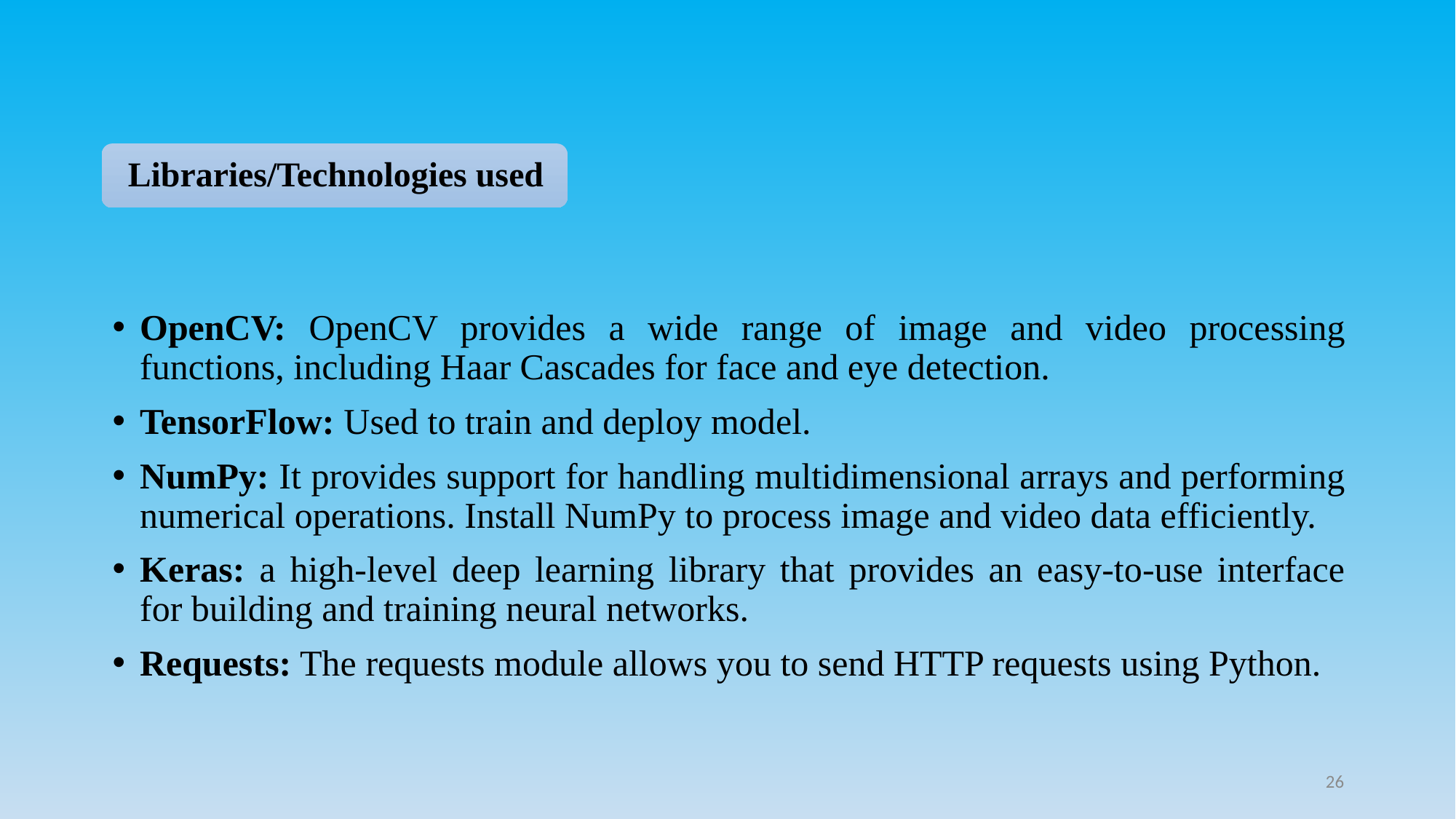

Libraries/Technologies used

OpenCV: OpenCV provides a wide range of image and video processing functions, including Haar Cascades for face and eye detection.
TensorFlow: Used to train and deploy model.
NumPy: It provides support for handling multidimensional arrays and performing numerical operations. Install NumPy to process image and video data efficiently.
Keras: a high-level deep learning library that provides an easy-to-use interface for building and training neural networks.
Requests: The requests module allows you to send HTTP requests using Python.

26